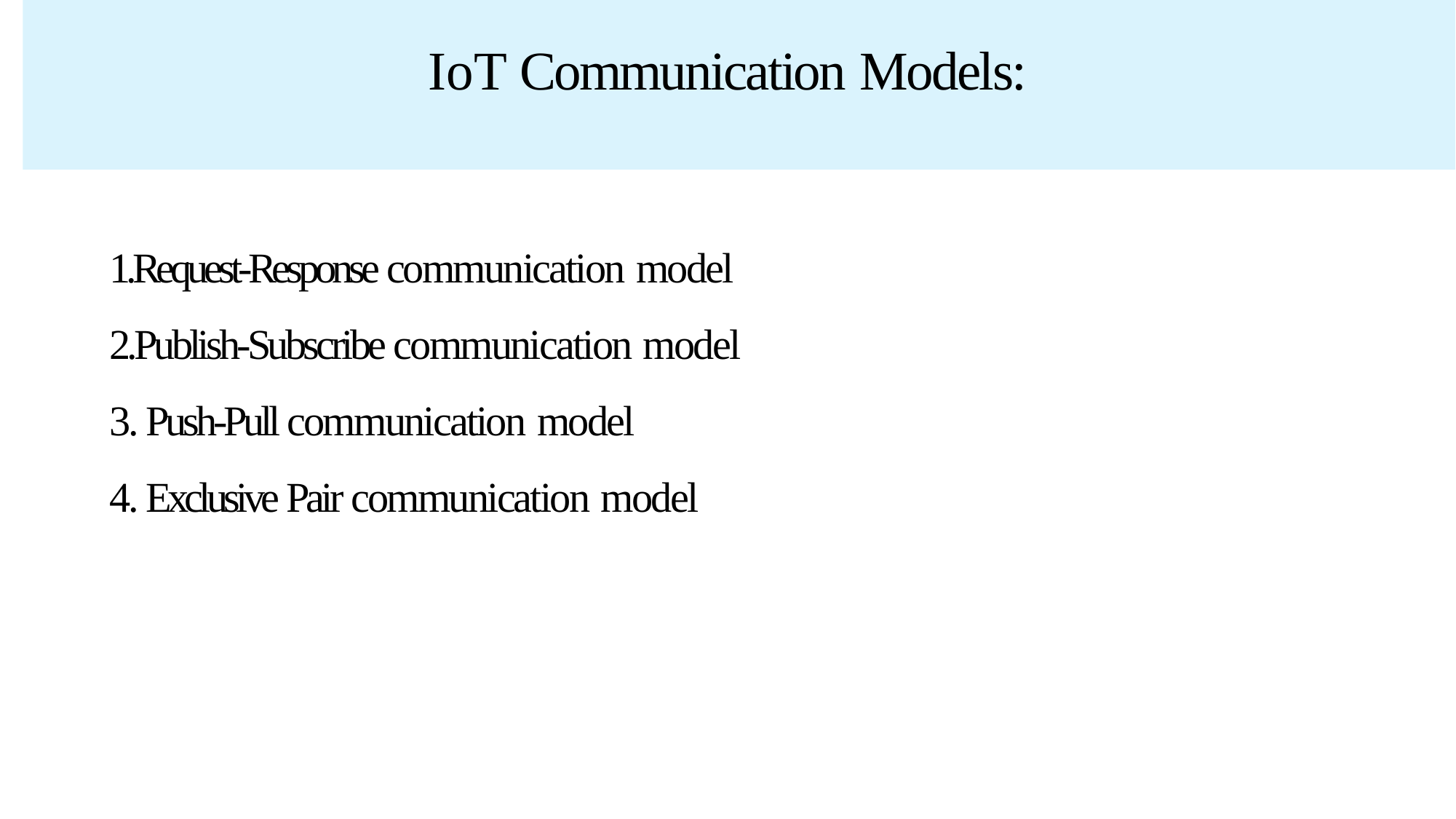

# IoT Communication Models:
1.Request-Response communication model
2.Publish-Subscribe communication model
3. Push-Pull communication model
4. Exclusive Pair communication model